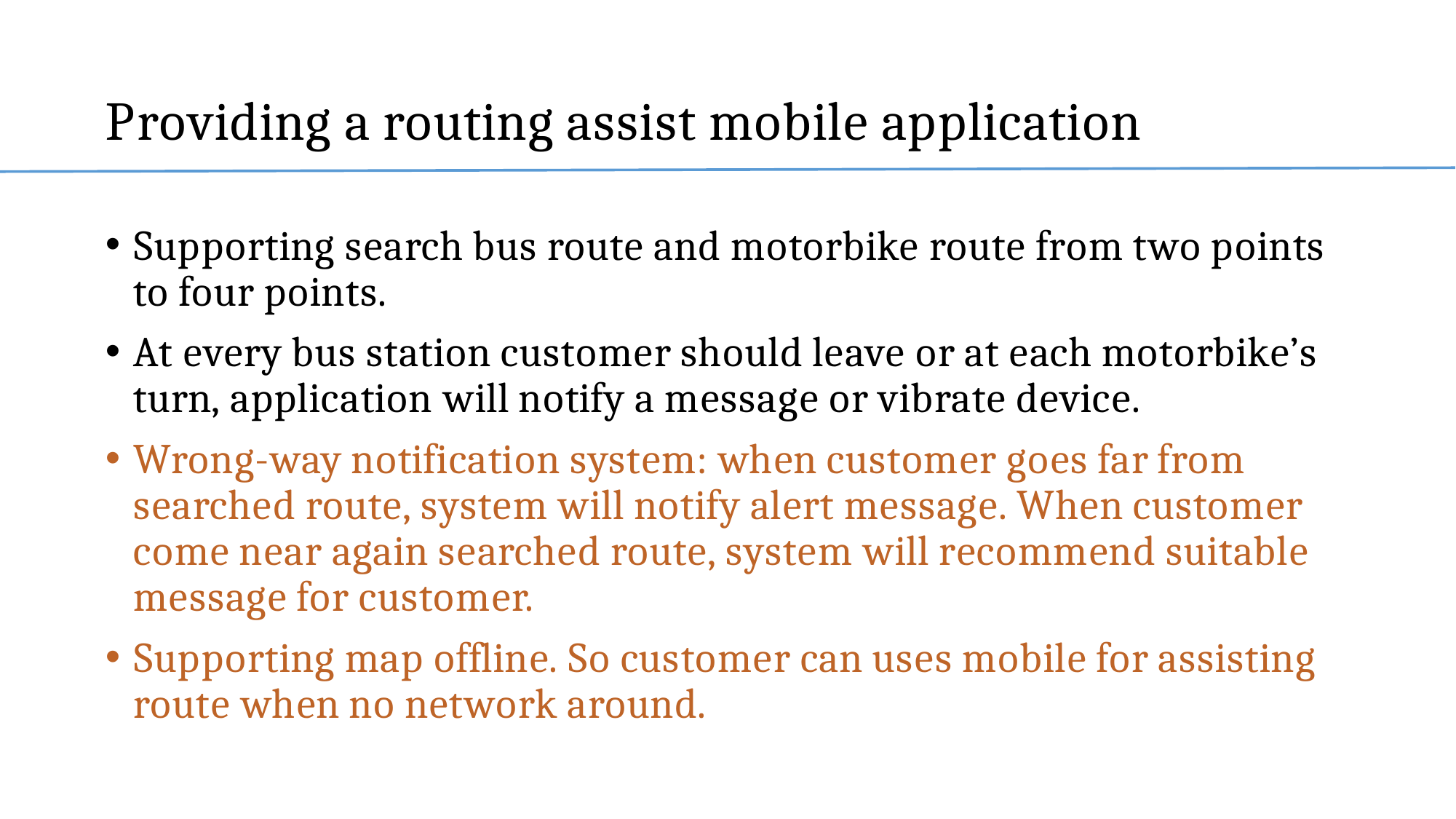

# Providing a routing assist mobile application

Supporting search bus route and motorbike route from two points to four points.
At every bus station customer should leave or at each motorbike’s turn, application will notify a message or vibrate device.
Wrong-way notification system: when customer goes far from searched route, system will notify alert message. When customer come near again searched route, system will recommend suitable message for customer.
Supporting map offline. So customer can uses mobile for assisting route when no network around.